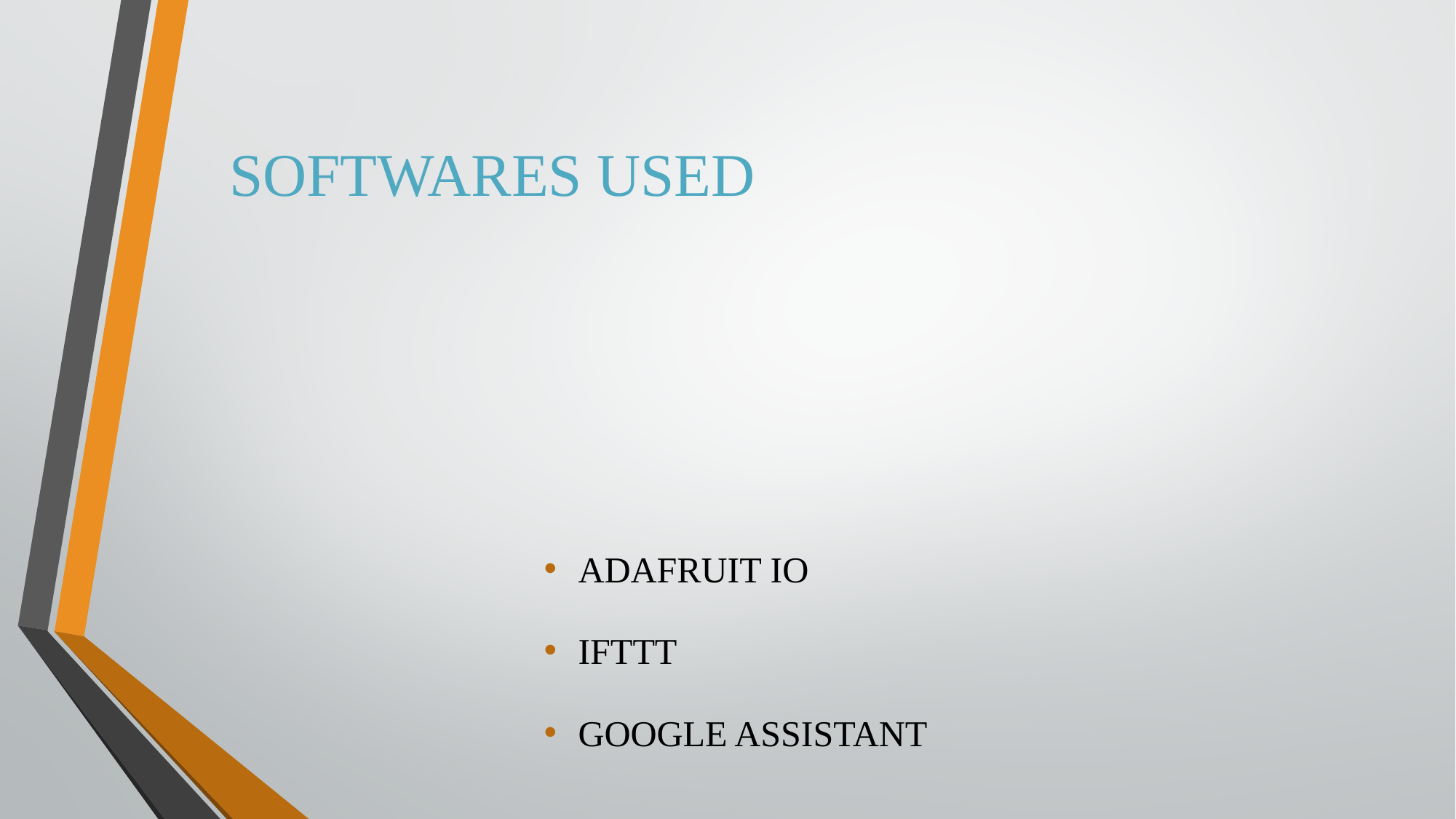

# SOFTWARES USED
ADAFRUIT IO
IFTTT
GOOGLE ASSISTANT